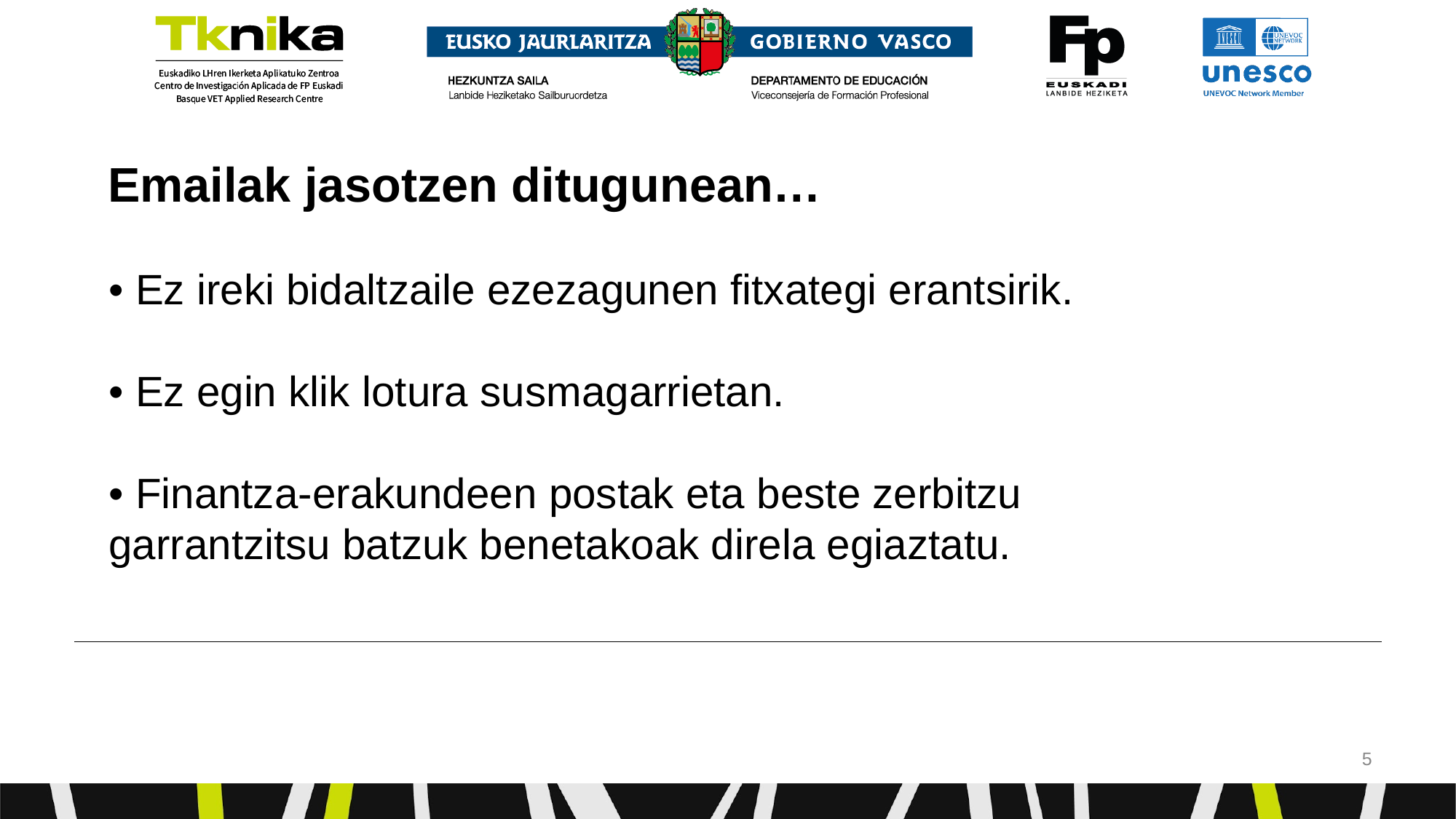

Emailak jasotzen ditugunean…
• Ez ireki bidaltzaile ezezagunen fitxategi erantsirik.

• Ez egin klik lotura susmagarrietan.

• Finantza-erakundeen postak eta beste zerbitzu garrantzitsu batzuk benetakoak direla egiaztatu.

5